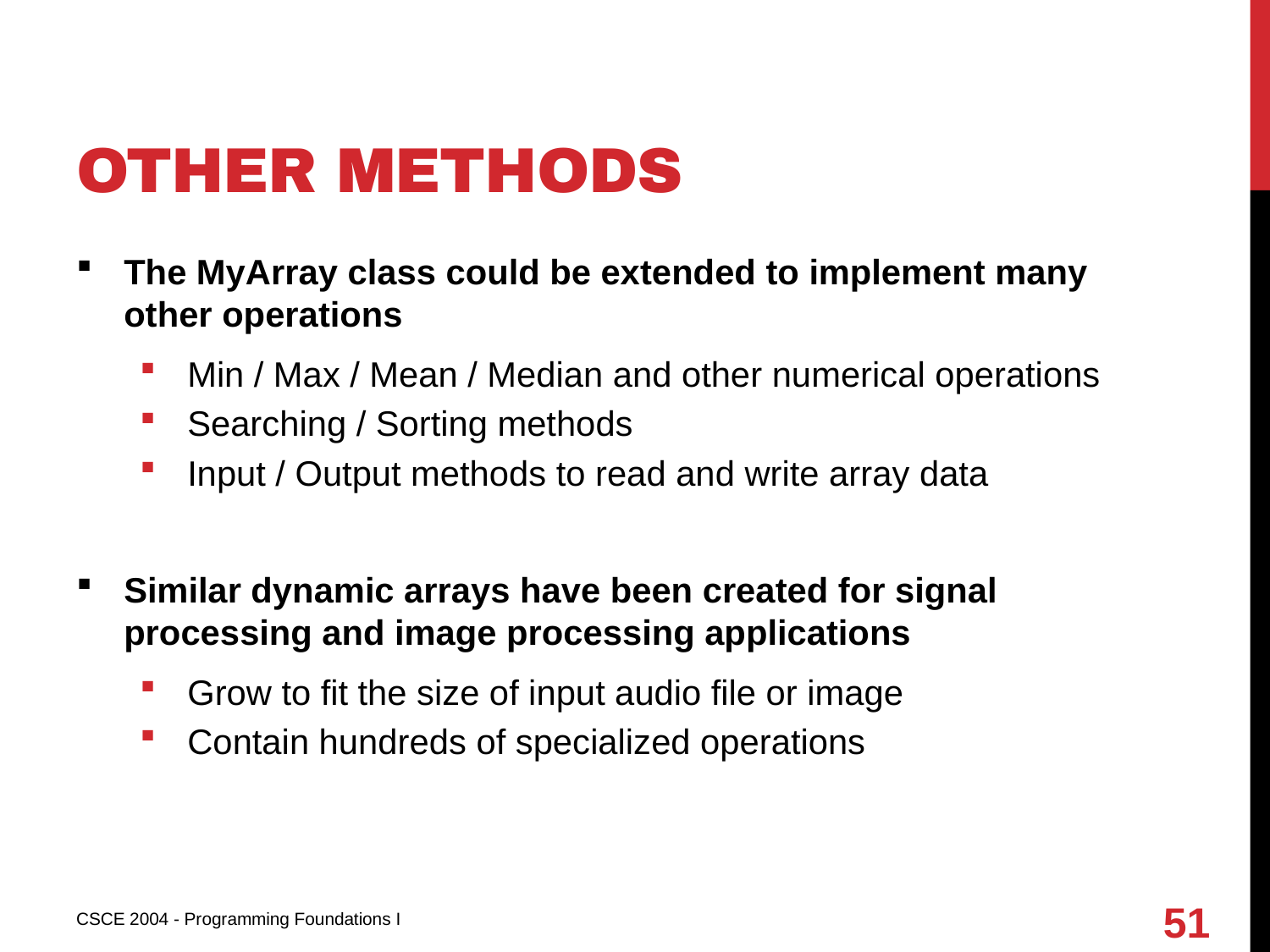

# Other methods
The MyArray class could be extended to implement many other operations
Min / Max / Mean / Median and other numerical operations
Searching / Sorting methods
Input / Output methods to read and write array data

Similar dynamic arrays have been created for signal processing and image processing applications
Grow to fit the size of input audio file or image
Contain hundreds of specialized operations
51
CSCE 2004 - Programming Foundations I